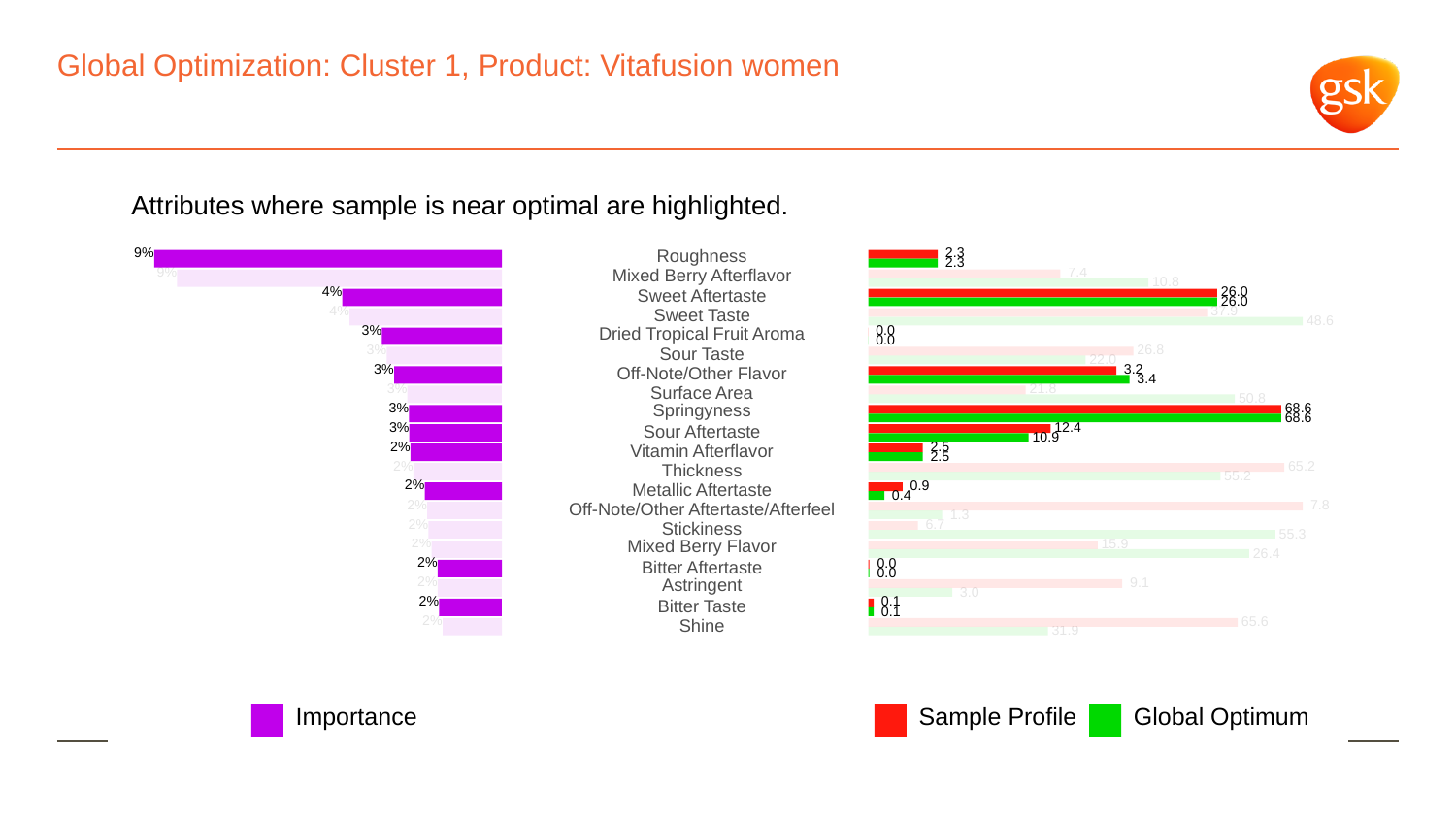

# Global Optimization: Cluster 1, Product: Vitafusion women

Attributes where sample is near optimal are highlighted.

9%
Roughness
  2.3

  2.3

9%
Mixed Berry Afterflavor
  7.4

 10.8

4%
 26.0

Sweet Aftertaste
 26.0

4%
 37.9

Sweet Taste
 48.6

3%
  0.0
Dried Tropical Fruit Aroma

  0.0

3%
 26.8

Sour Taste
 22.0

3%
  3.2

Off-Note/Other Flavor
  3.4

3%
 21.8

Surface Area
 50.8

3%
Springyness
 68.6

 68.6

3%
 12.4

Sour Aftertaste
 10.9

2%
  2.5

Vitamin Afterflavor
  2.5

2%
 65.2

Thickness
 55.2

2%
  0.9

Metallic Aftertaste
  0.4

2%
  7.8

Off-Note/Other Aftertaste/Afterfeel
  1.3

2%
  6.7

Stickiness
 55.3

2%
Mixed Berry Flavor
 15.9

 26.4

2%
  0.0

Bitter Aftertaste
  0.0

2%
Astringent
  9.1

  3.0

2%
  0.1

Bitter Taste
  0.1

2%
 65.6

Shine
 31.9

Global Optimum
Sample Profile
Importance